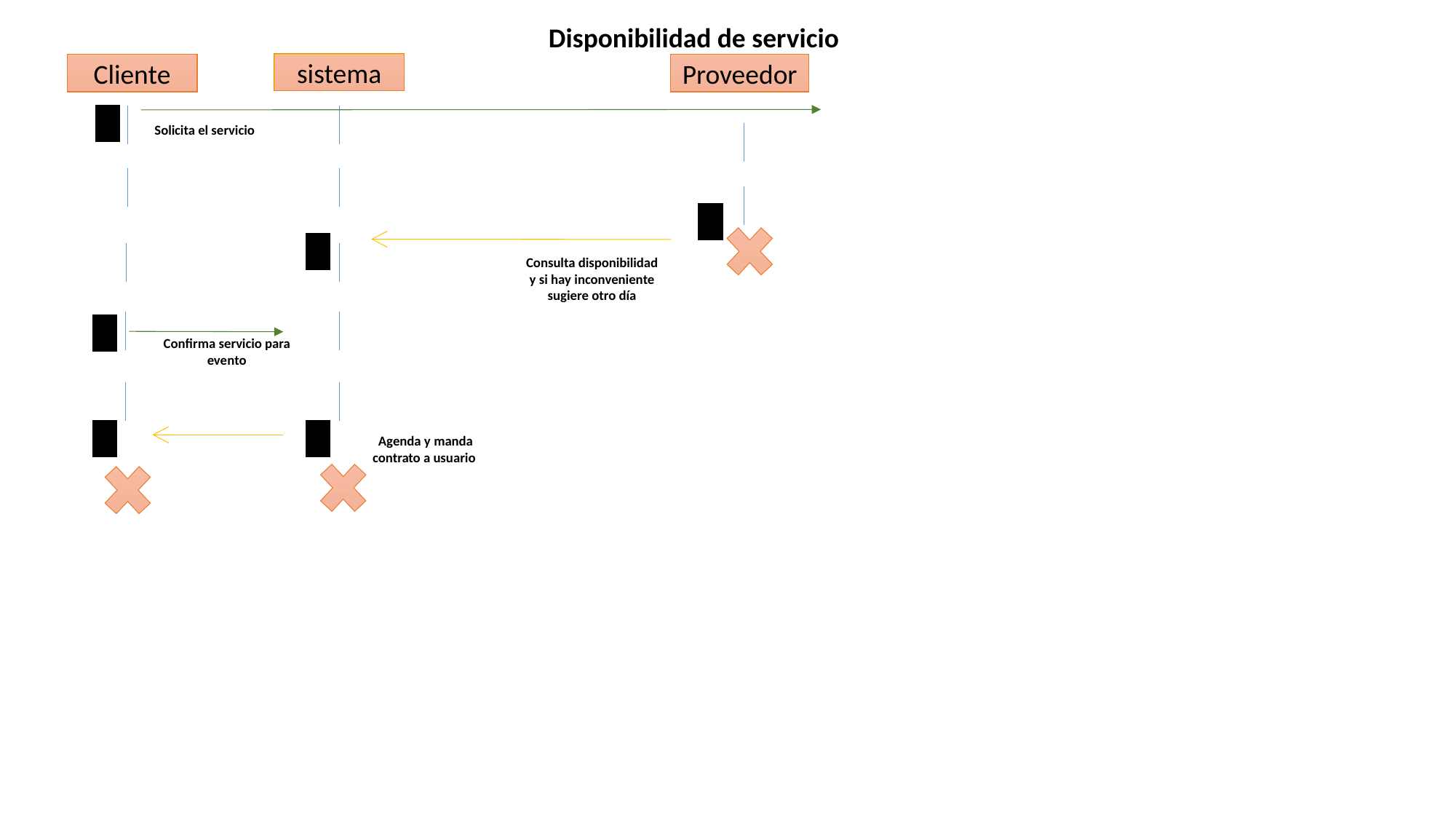

Disponibilidad de servicio
sistema
Proveedor
Cliente

Solicita el servicio

Consulta disponibilidad y si hay inconveniente sugiere otro día

Confirma servicio para evento
Agenda y manda contrato a usuario